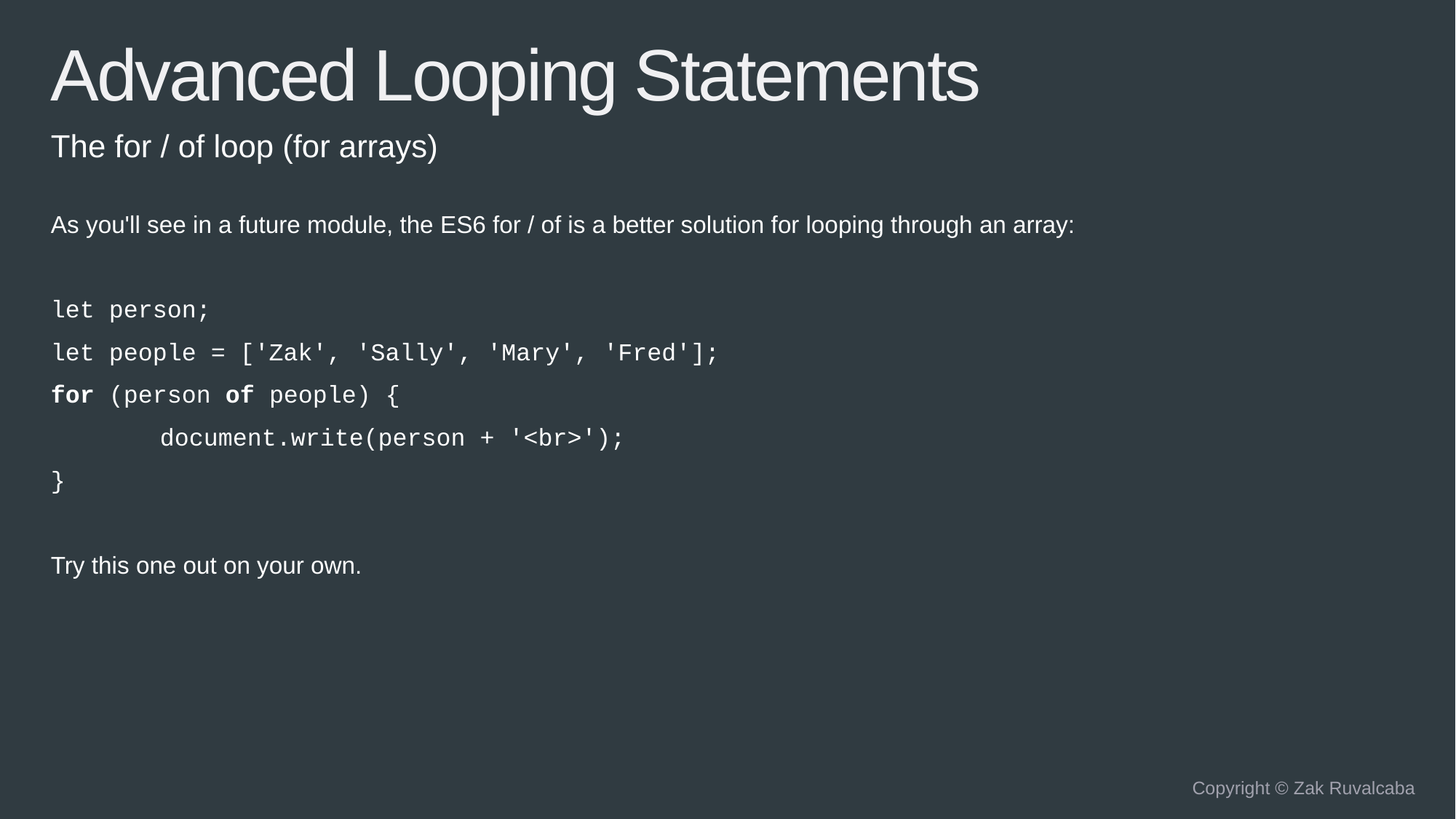

# Advanced Looping Statements
The for / of loop (for arrays)
As you'll see in a future module, the ES6 for / of is a better solution for looping through an array:

let person;
let people = ['Zak', 'Sally', 'Mary', 'Fred'];
for (person of people) {
	document.write(person + '<br>');
}

Try this one out on your own.